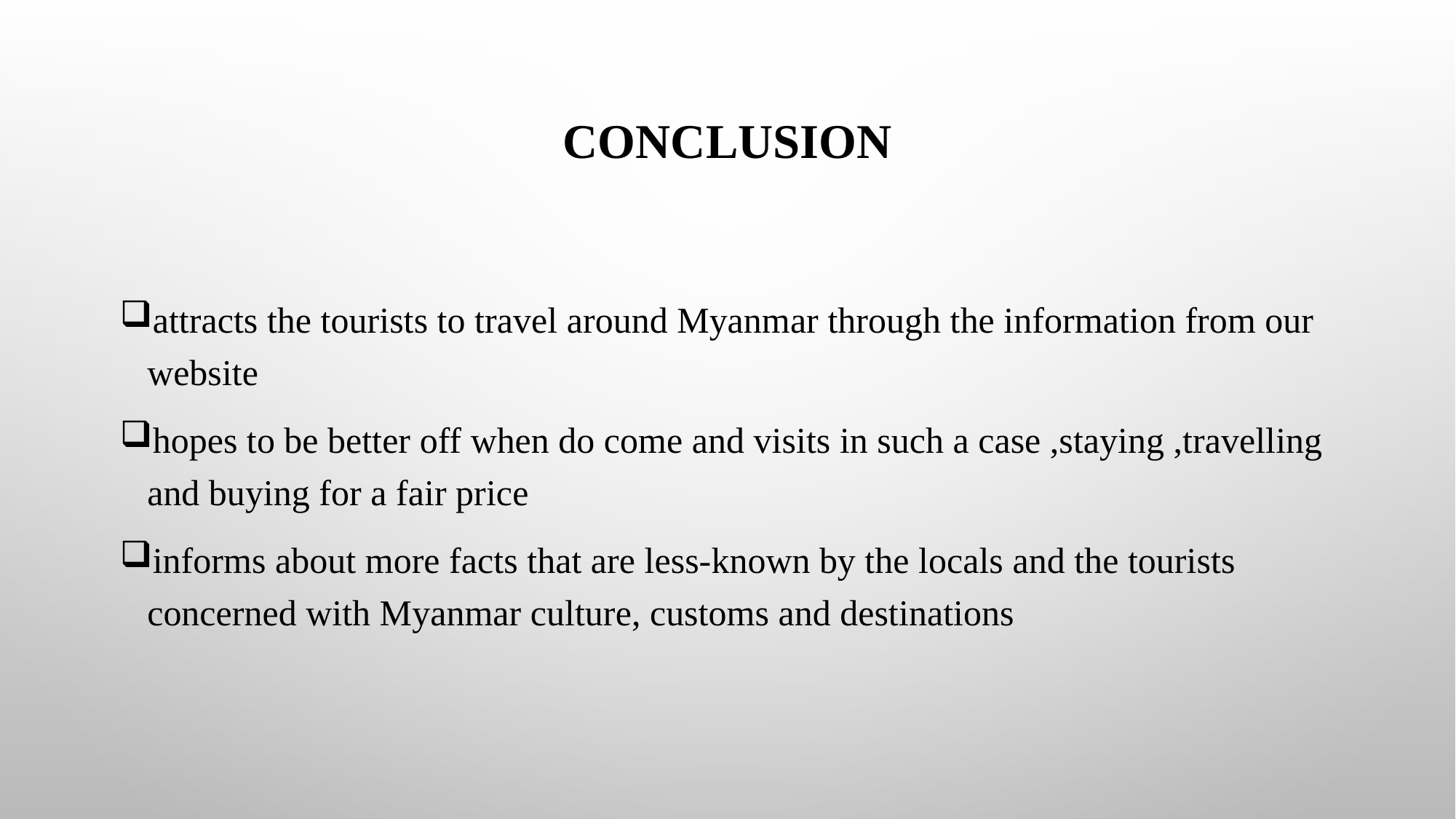

# Conclusion
attracts the tourists to travel around Myanmar through the information from our website
hopes to be better off when do come and visits in such a case ,staying ,travelling and buying for a fair price
informs about more facts that are less-known by the locals and the tourists concerned with Myanmar culture, customs and destinations